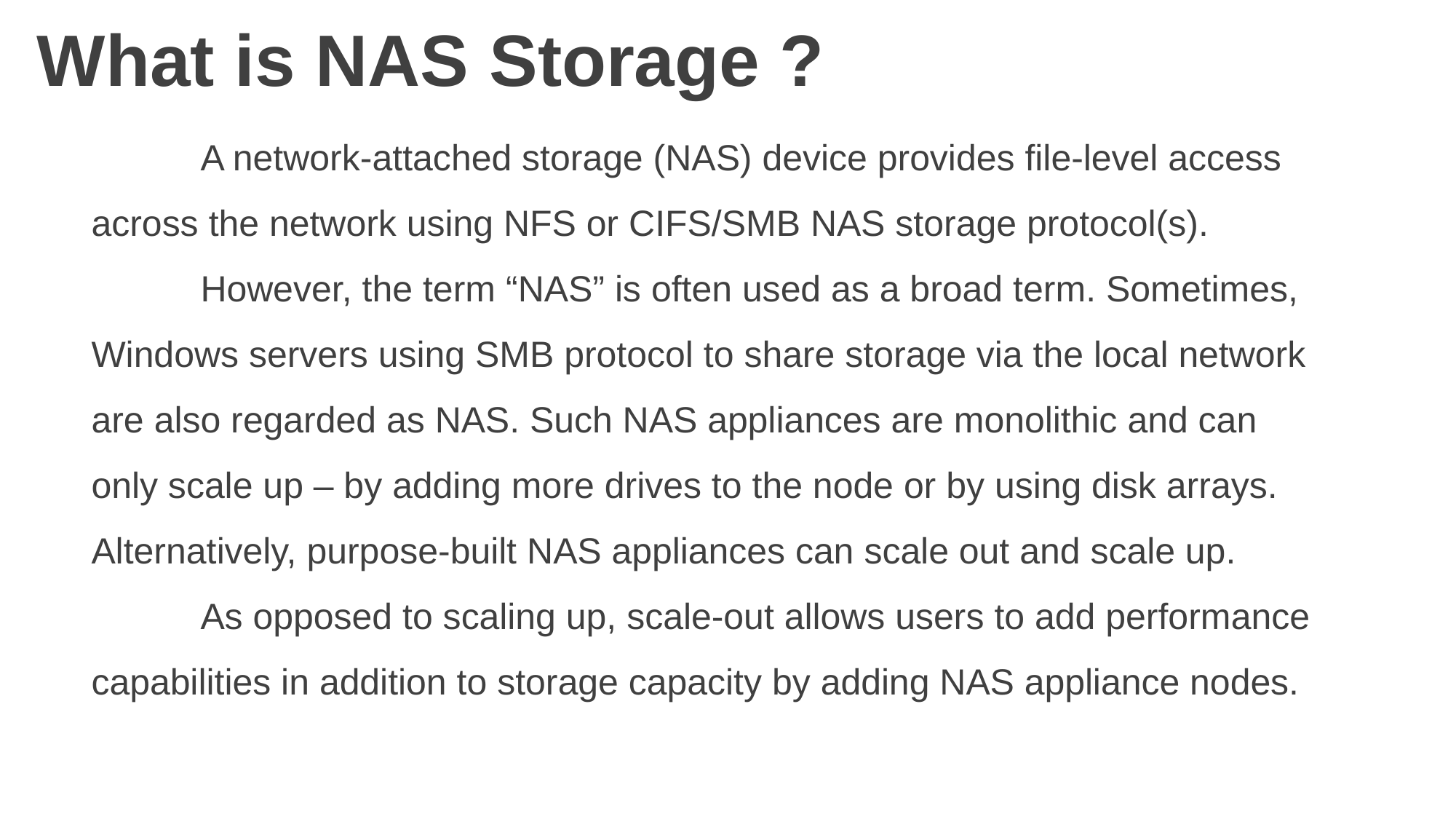

What is NAS Storage ?
# A network-attached storage (NAS) device provides file-level access across the network using NFS or CIFS/SMB NAS storage protocol(s). However, the term “NAS” is often used as a broad term. Sometimes, Windows servers using SMB protocol to share storage via the local network are also regarded as NAS. Such NAS appliances are monolithic and can only scale up – by adding more drives to the node or by using disk arrays. Alternatively, purpose-built NAS appliances can scale out and scale up. As opposed to scaling up, scale-out allows users to add performance capabilities in addition to storage capacity by adding NAS appliance nodes.